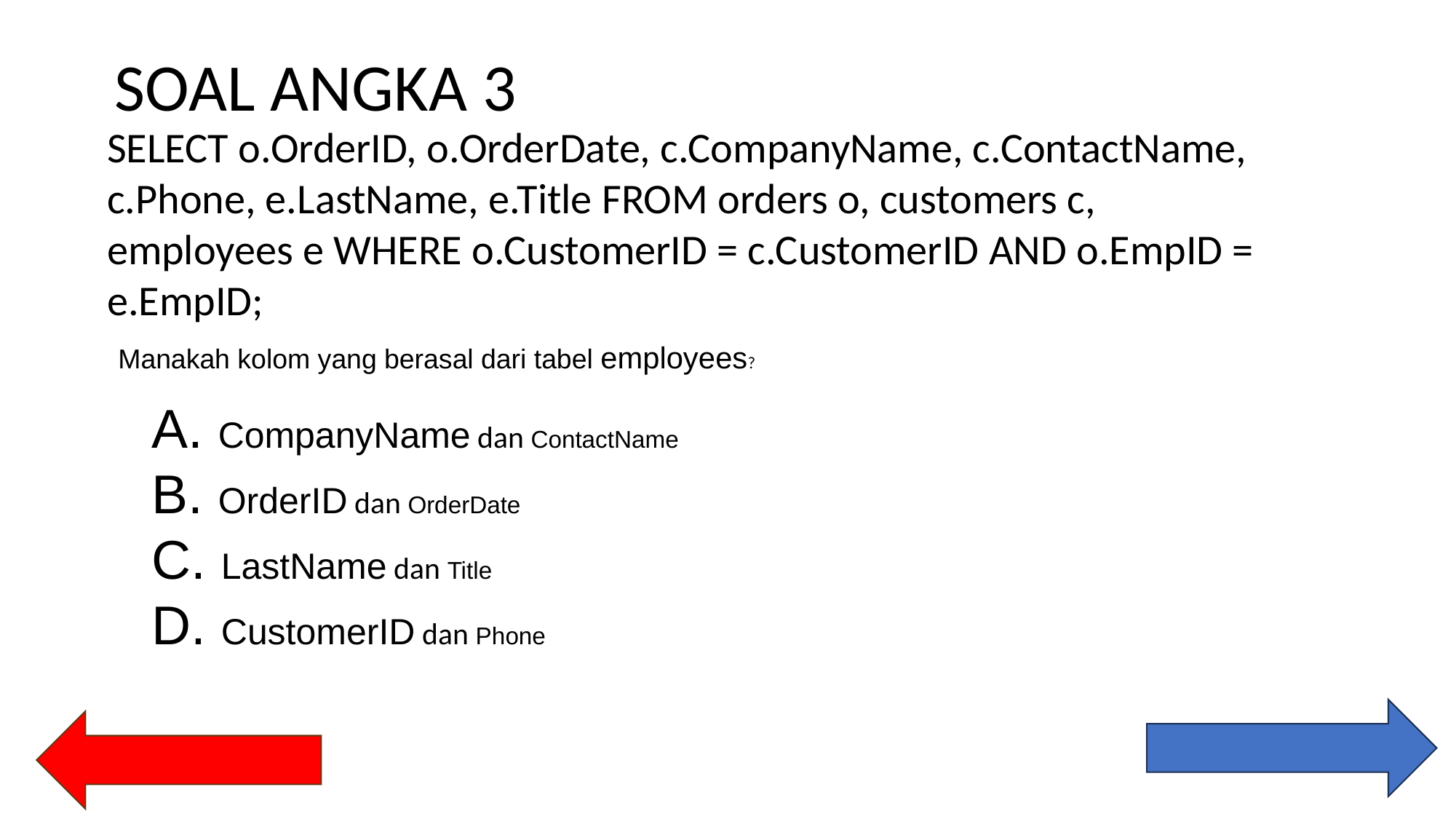

# SOAL ANGKA 3
SELECT o.OrderID, o.OrderDate, c.CompanyName, c.ContactName, c.Phone, e.LastName, e.Title FROM orders o, customers c, employees e WHERE o.CustomerID = c.CustomerID AND o.EmpID = e.EmpID;

Manakah kolom yang berasal dari tabel employees?
A. CompanyName dan ContactName
B. OrderID dan OrderDate
C. LastName dan Title
D. CustomerID dan Phone